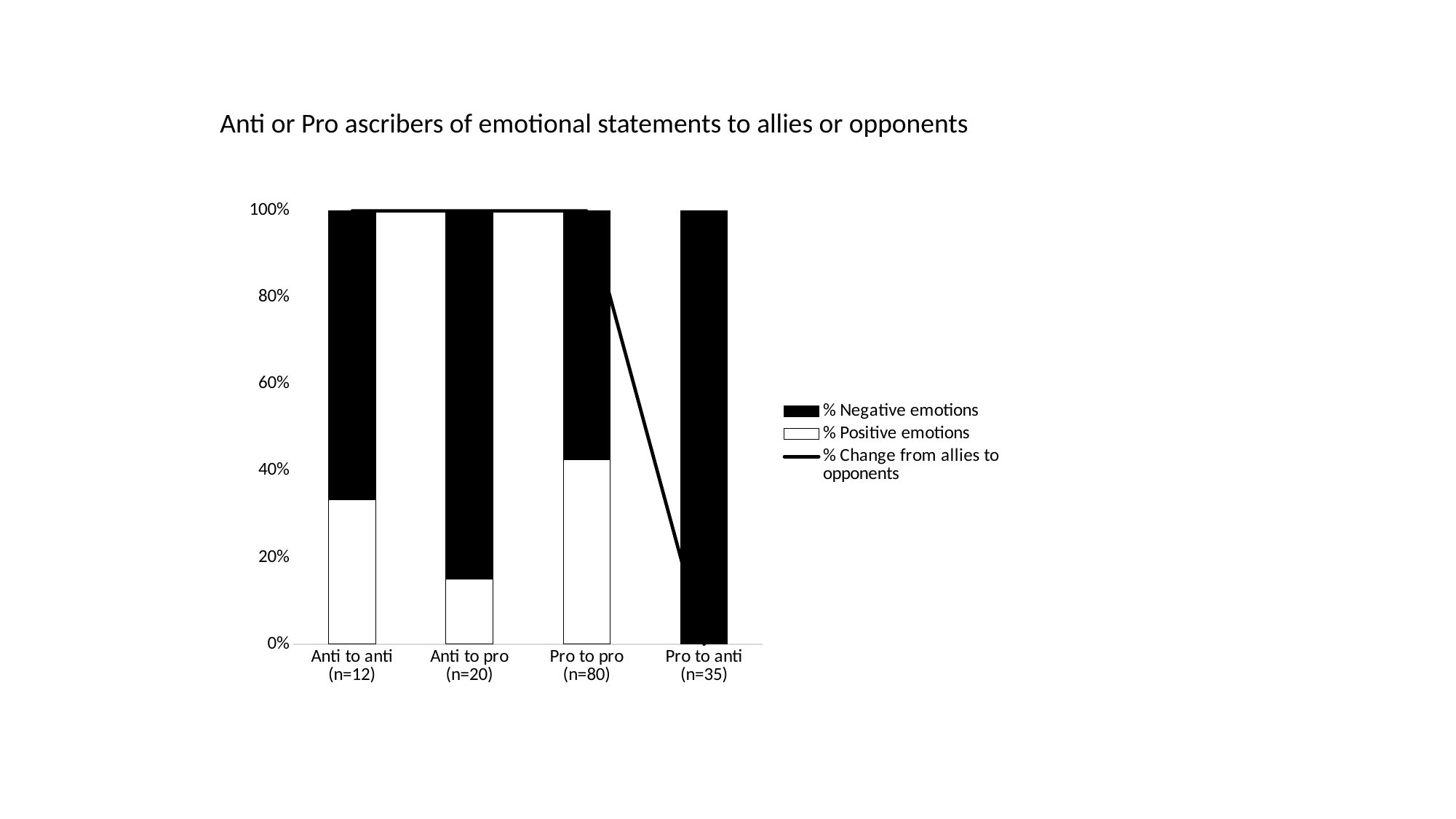

Anti or Pro ascribers of emotional statements to allies or opponents

### Chart

| Category | % Positive emotions | % Negative emotions | % Change from allies to opponents |
|---|---|---|---|
| Anti to anti (n=12) | 0.3333333333333333 | 0.6666666666666666 | 0.3333333333333333 |
| Anti to pro (n=20) | 0.15 | 0.85 | 0.15 |
| Pro to pro (n=80) | 0.425 | 0.575 | 0.425 |
| Pro to anti (n=35) | 0.0 | 1.0 | 0.0 |